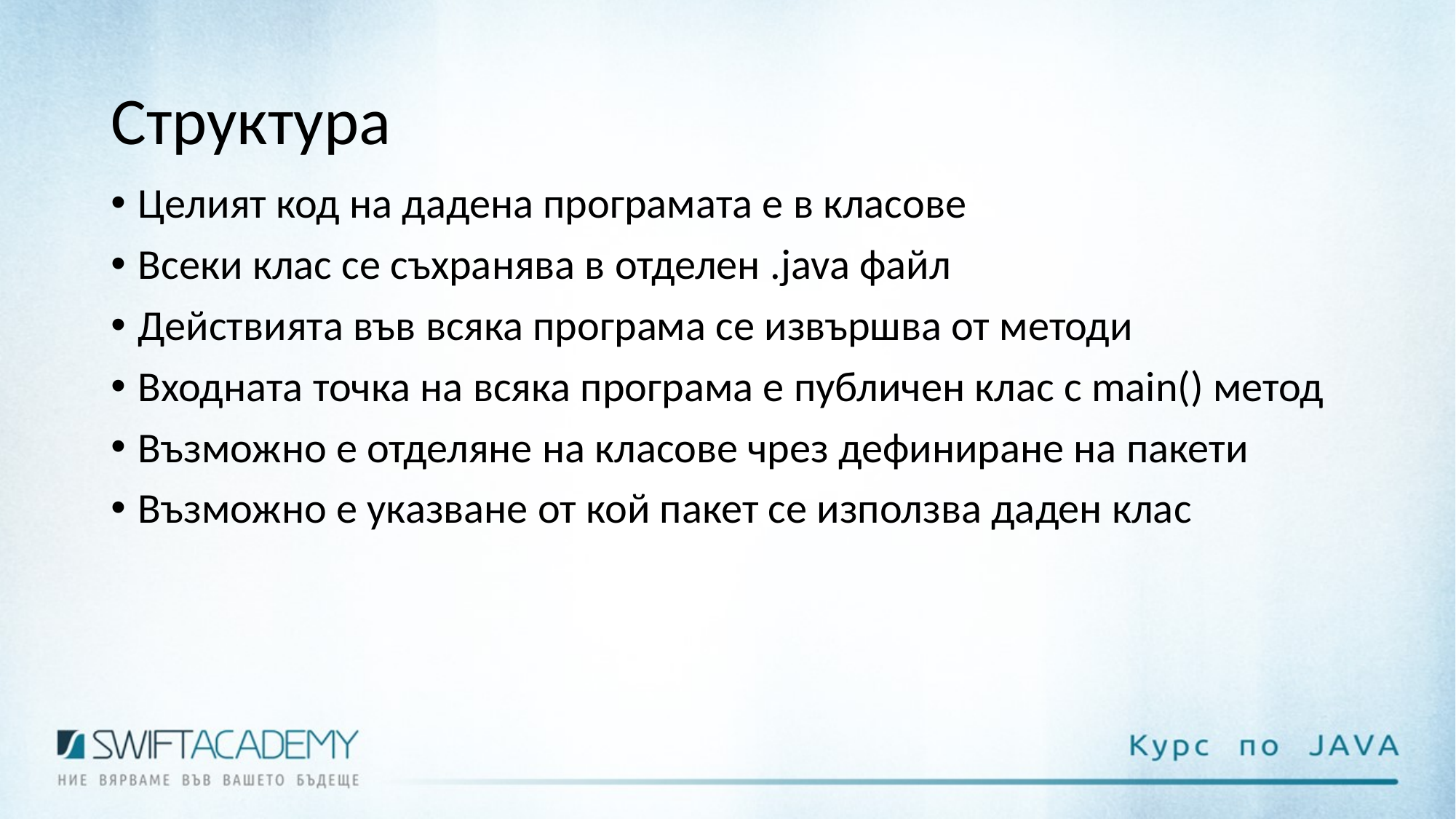

# Структура
Целият код на дадена програмата е в класове
Всеки клас се съхранява в отделен .java файл
Действията във всяка програма се извършва от методи
Входната точка на всяка програма е публичен клас с main() метод
Възможно е отделяне на класове чрез дефиниране на пакети
Възможно е указване от кой пакет се използва даден клас